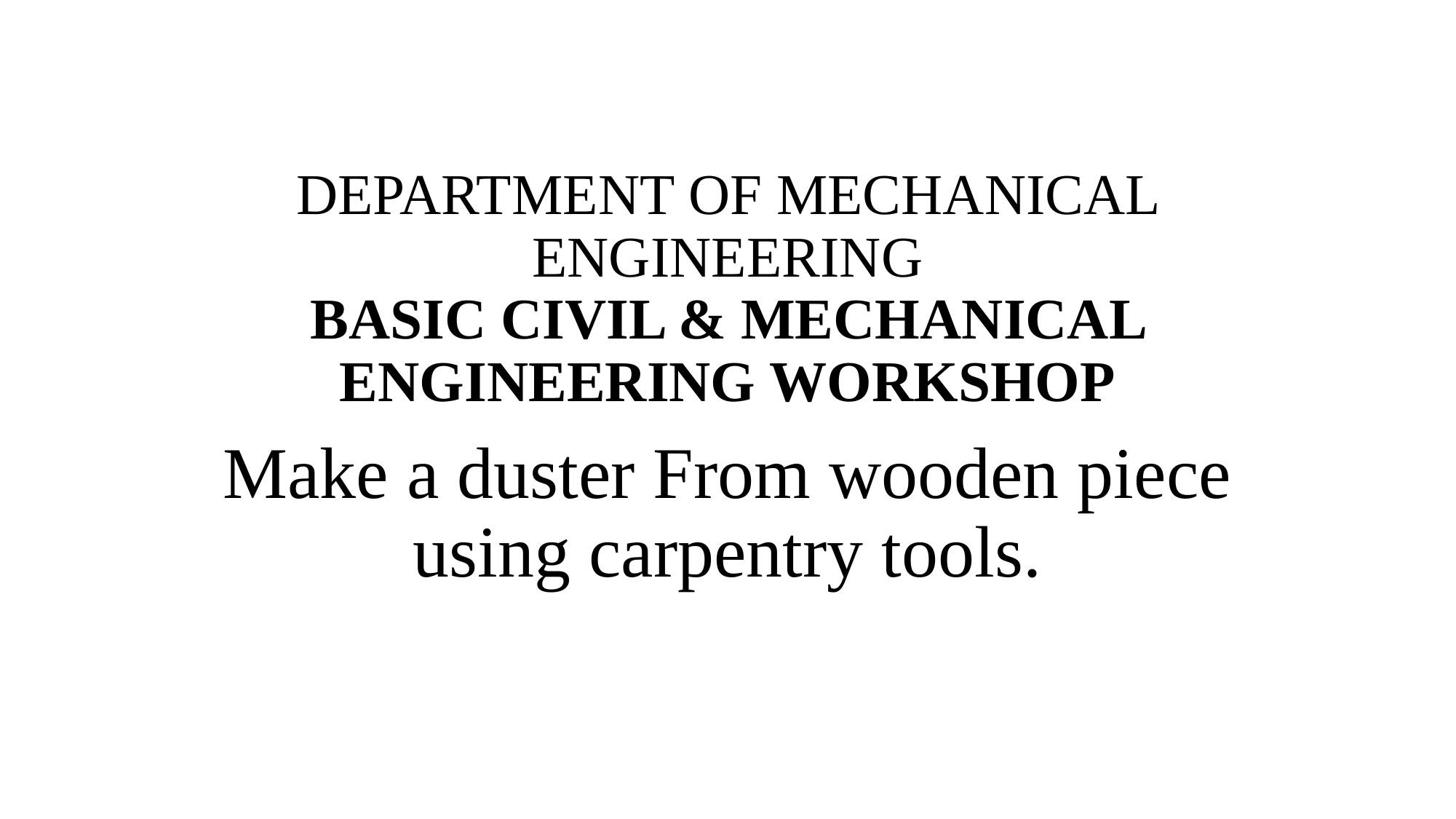

# DEPARTMENT OF MECHANICAL ENGINEERING
BASIC CIVIL & MECHANICAL ENGINEERING WORKSHOP
Make a duster From wooden piece using carpentry tools.